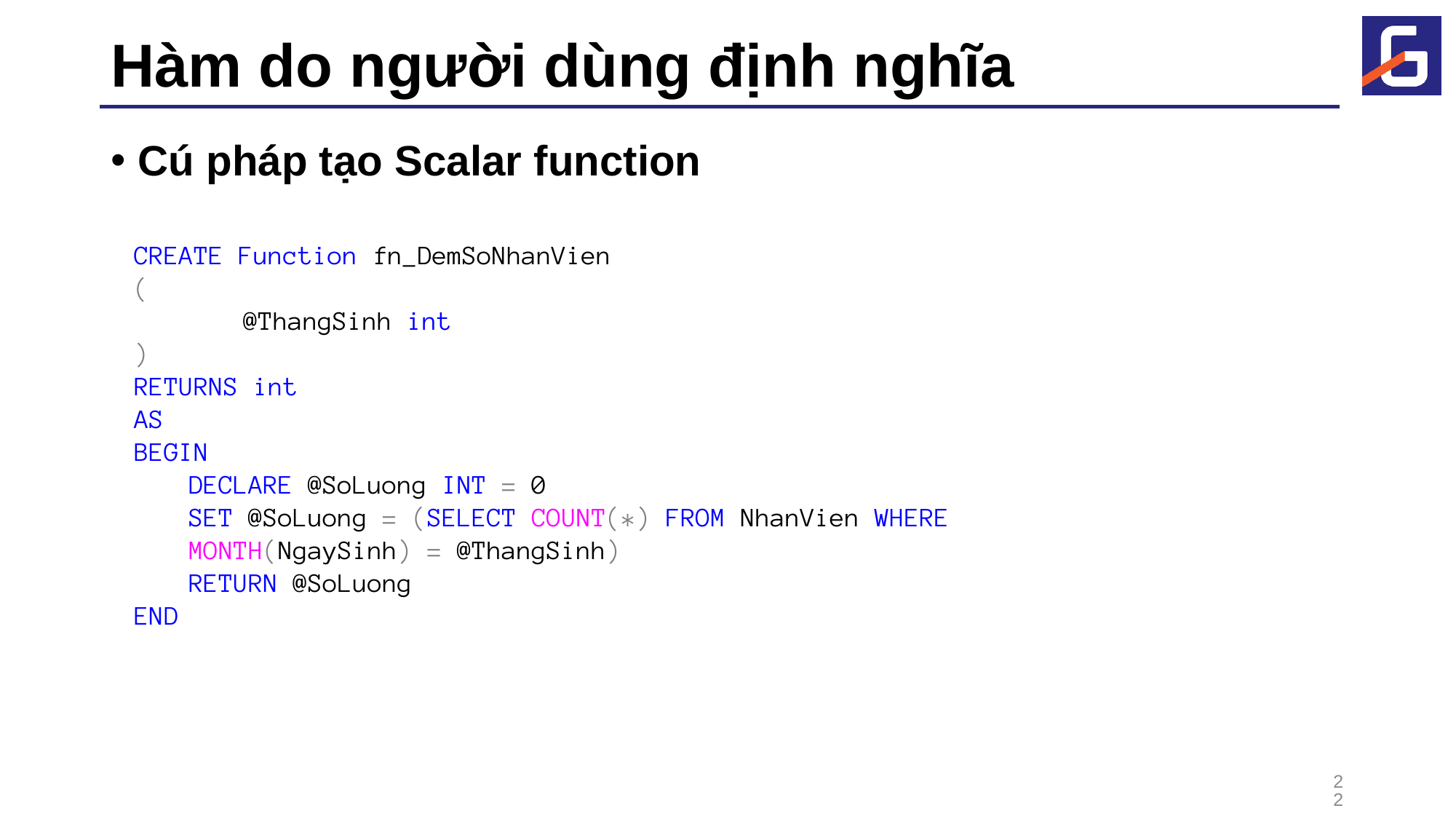

# Hàm do người dùng định nghĩa
Cú pháp tạo Scalar function

CREATE Function fn_DemSoNhanVien
(
	@ThangSinh int
)
RETURNS int
AS
BEGIN
DECLARE @SoLuong INT = 0
SET @SoLuong = (SELECT COUNT(*) FROM NhanVien WHERE MONTH(NgaySinh) = @ThangSinh)
RETURN @SoLuong
END
22